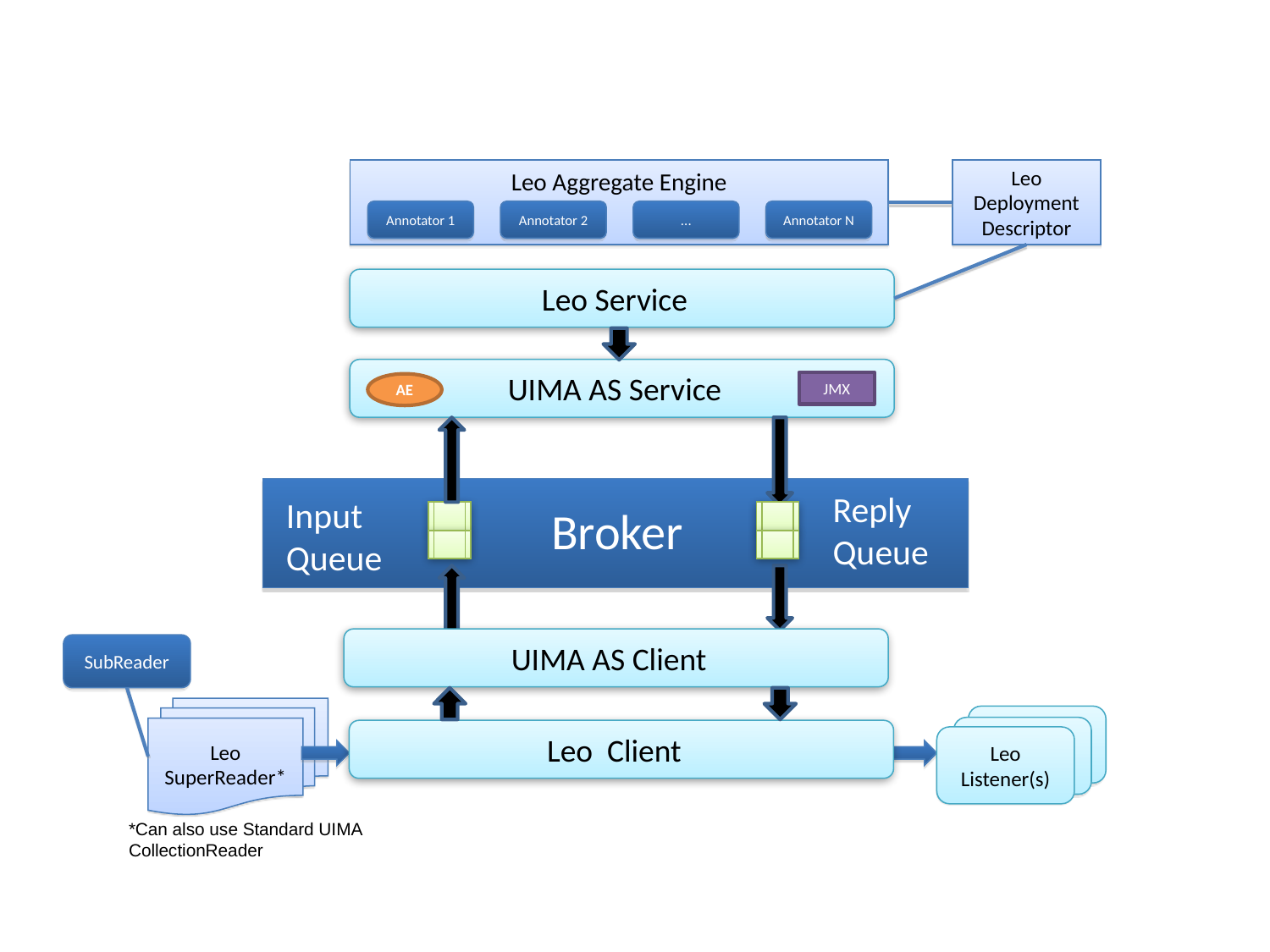

Leo Aggregate Engine
Leo
Deployment
Descriptor
Annotator 1
Annotator 2
...
Annotator N
Leo Service

UIMA AS Service
JMX
AE

Reply Queue
Input Queue
Broker

UIMA AS Client
SubReader
UIMA AS Client

Leo
SuperReader*

Leo  Client
Leo Listener(s)

*Can also use Standard UIMA CollectionReader